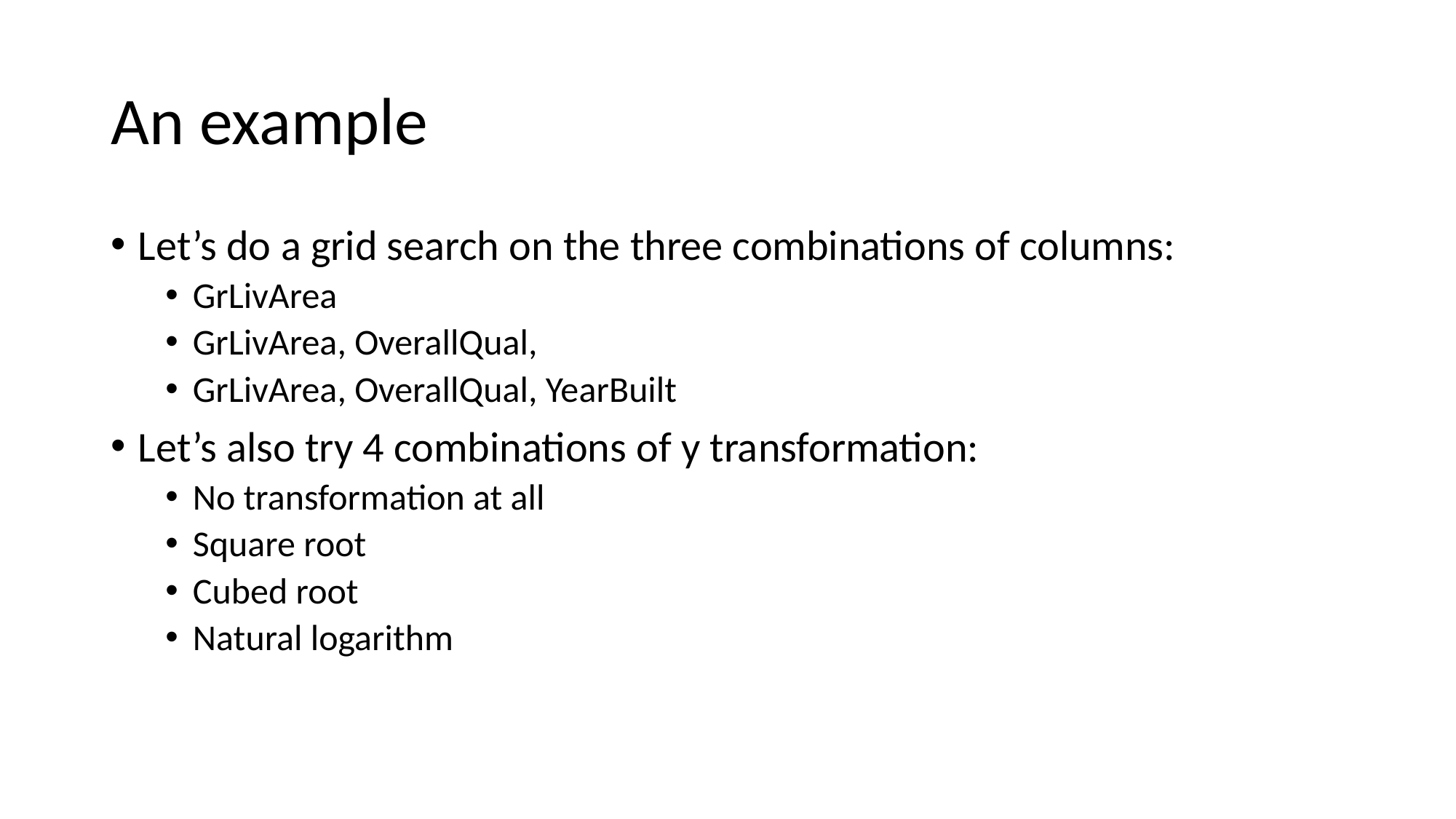

# An example
Let’s do a grid search on the three combinations of columns:
GrLivArea
GrLivArea, OverallQual,
GrLivArea, OverallQual, YearBuilt
Let’s also try 4 combinations of y transformation:
No transformation at all
Square root
Cubed root
Natural logarithm